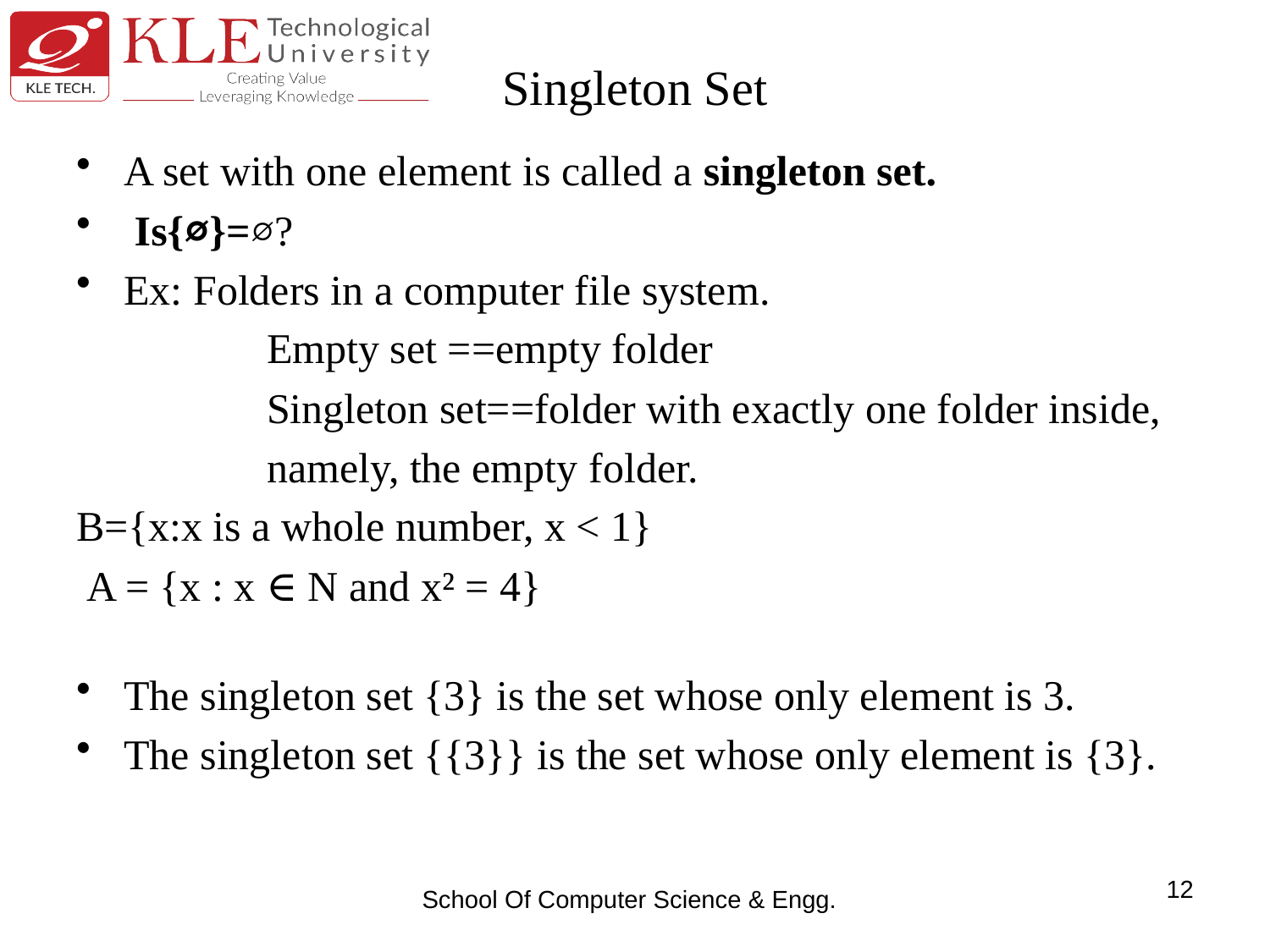

# Singleton Set
A set with one element is called a singleton set.
 Is{∅}=∅?
Ex: Folders in a computer file system.
                  Empty set ==empty folder
                  Singleton set==folder with exactly one folder inside,
                  namely, the empty folder.
B={x:x is a whole number, x < 1}
 A = {x : x ∈ N and x² = 4}
The singleton set {3} is the set whose only element is 3.
The singleton set {{3}} is the set whose only element is {3}.

12